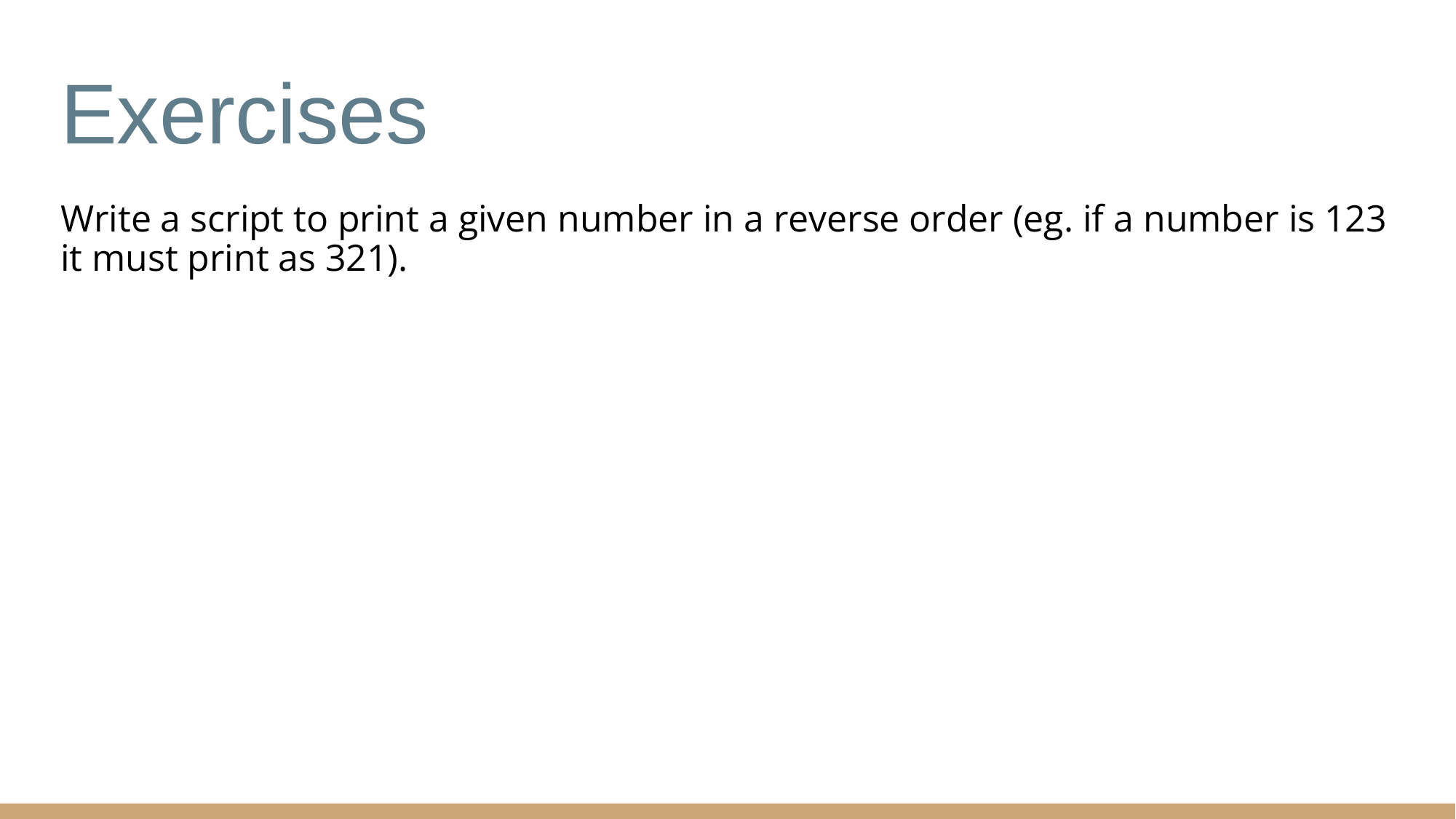

# Exercises
Write a script to print a given number in a reverse order (eg. if a number is 123 it must print as 321).